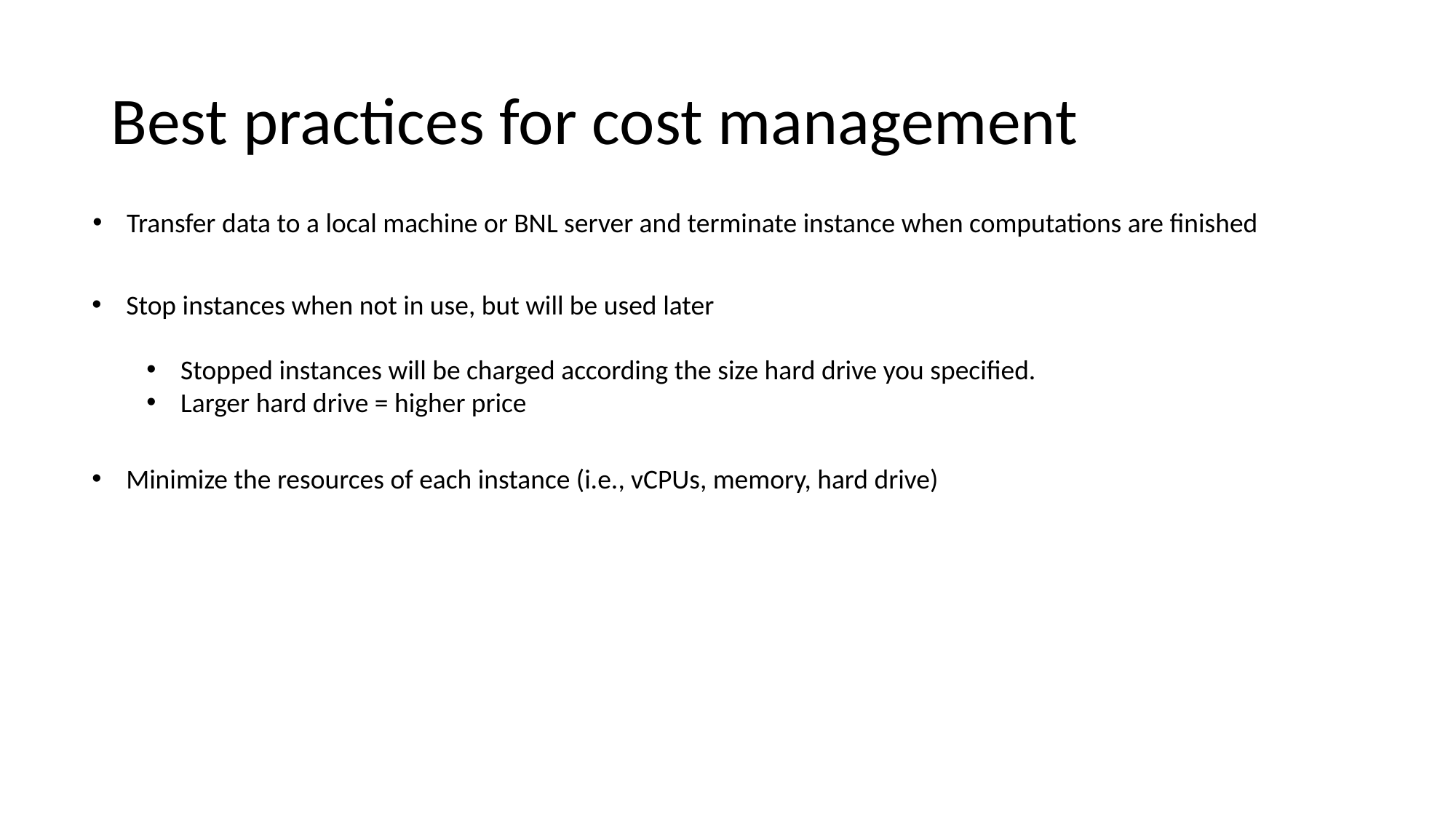

# Best practices for cost management
Transfer data to a local machine or BNL server and terminate instance when computations are finished
Stop instances when not in use, but will be used later
Stopped instances will be charged according the size hard drive you specified.
Larger hard drive = higher price
Minimize the resources of each instance (i.e., vCPUs, memory, hard drive)